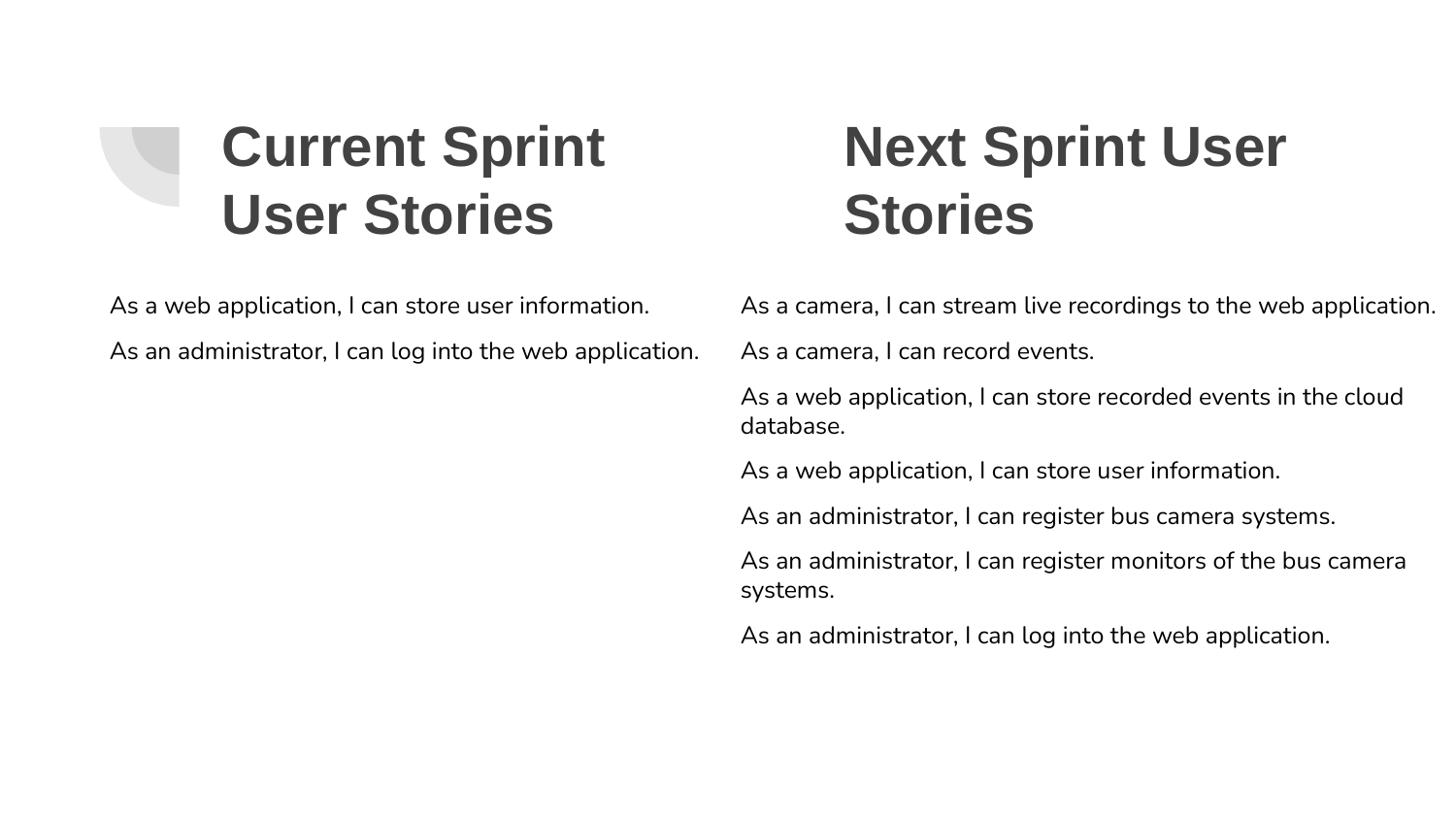

# Current Sprint User Stories
Next Sprint User Stories
As a web application, I can store user information.
As an administrator, I can log into the web application.
As a camera, I can stream live recordings to the web application.
As a camera, I can record events.
As a web application, I can store recorded events in the cloud database.
As a web application, I can store user information.
As an administrator, I can register bus camera systems.
As an administrator, I can register monitors of the bus camera systems.
As an administrator, I can log into the web application.